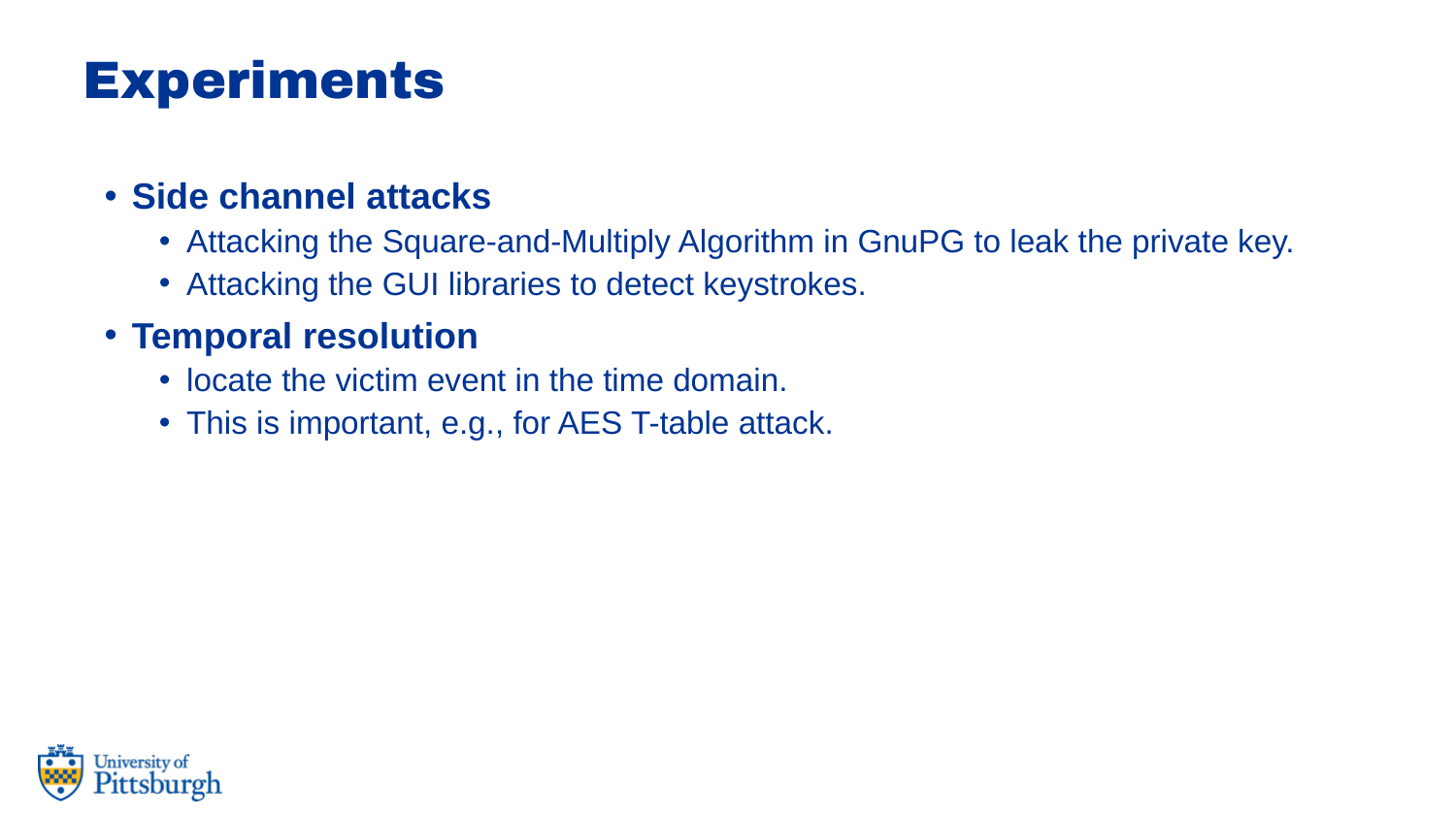

# Experiments
Side channel attacks
Attacking the Square-and-Multiply Algorithm in GnuPG to leak the private key.
Attacking the GUI libraries to detect keystrokes.
Temporal resolution
locate the victim event in the time domain.
This is important, e.g., for AES T-table attack.